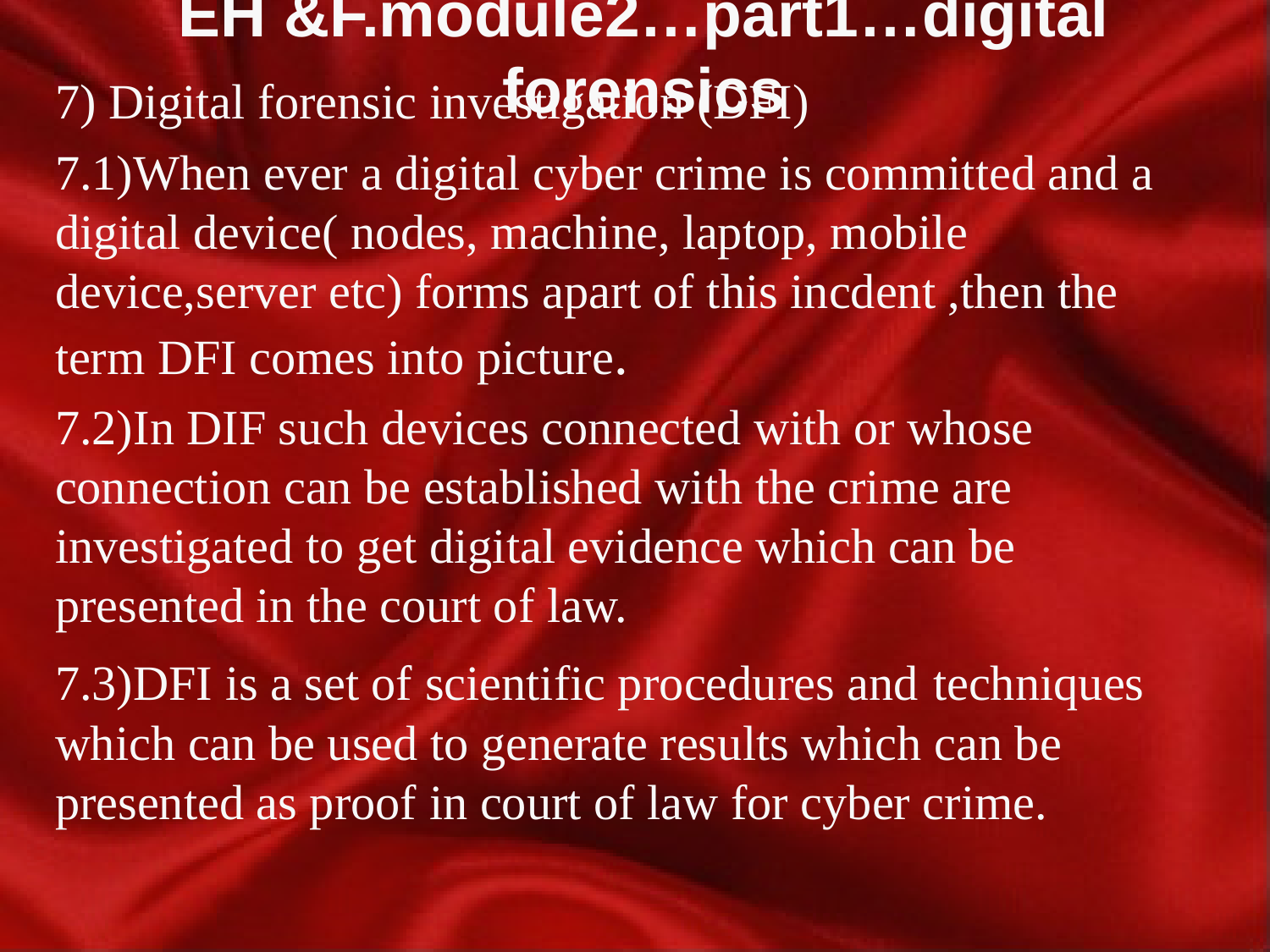

# EH &F.module2…part1…digital forensics
7) Digital forensic investigation (DFI)
7.1)When ever a digital cyber crime is committed and a digital device( nodes, machine, laptop, mobile device,server etc) forms apart of this incdent ,then the term DFI comes into picture.
7.2)In DIF such devices connected with or whose connection can be established with the crime are investigated to get digital evidence which can be presented in the court of law.
7.3)DFI is a set of scientific procedures and techniques which can be used to generate results which can be presented as proof in court of law for cyber crime.